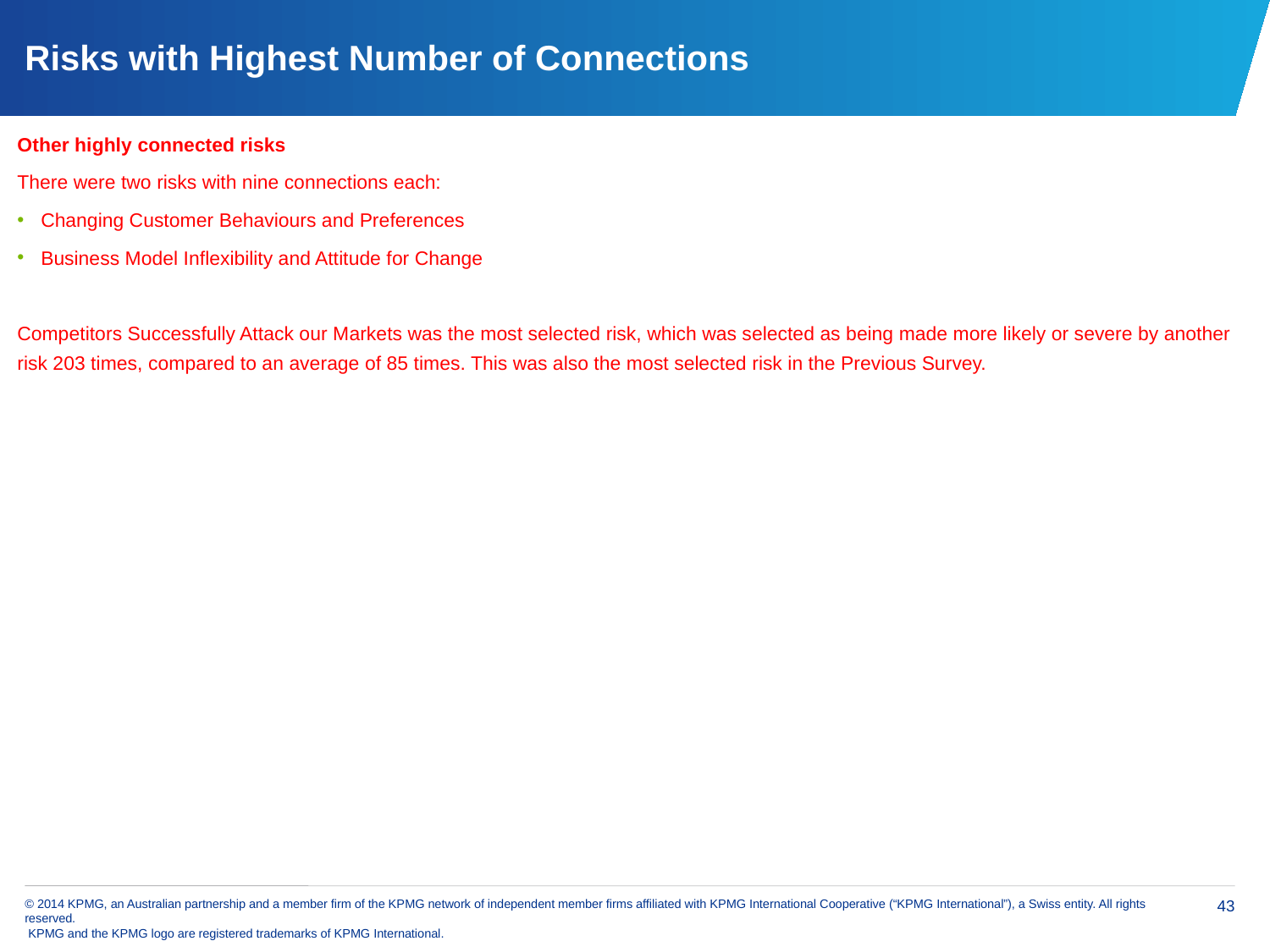

# Risks with Highest Number of Connections
Other highly connected risks
There were two risks with nine connections each:
Changing Customer Behaviours and Preferences
Business Model Inflexibility and Attitude for Change

Competitors Successfully Attack our Markets was the most selected risk, which was selected as being made more likely or severe by another risk 203 times, compared to an average of 85 times. This was also the most selected risk in the Previous Survey.